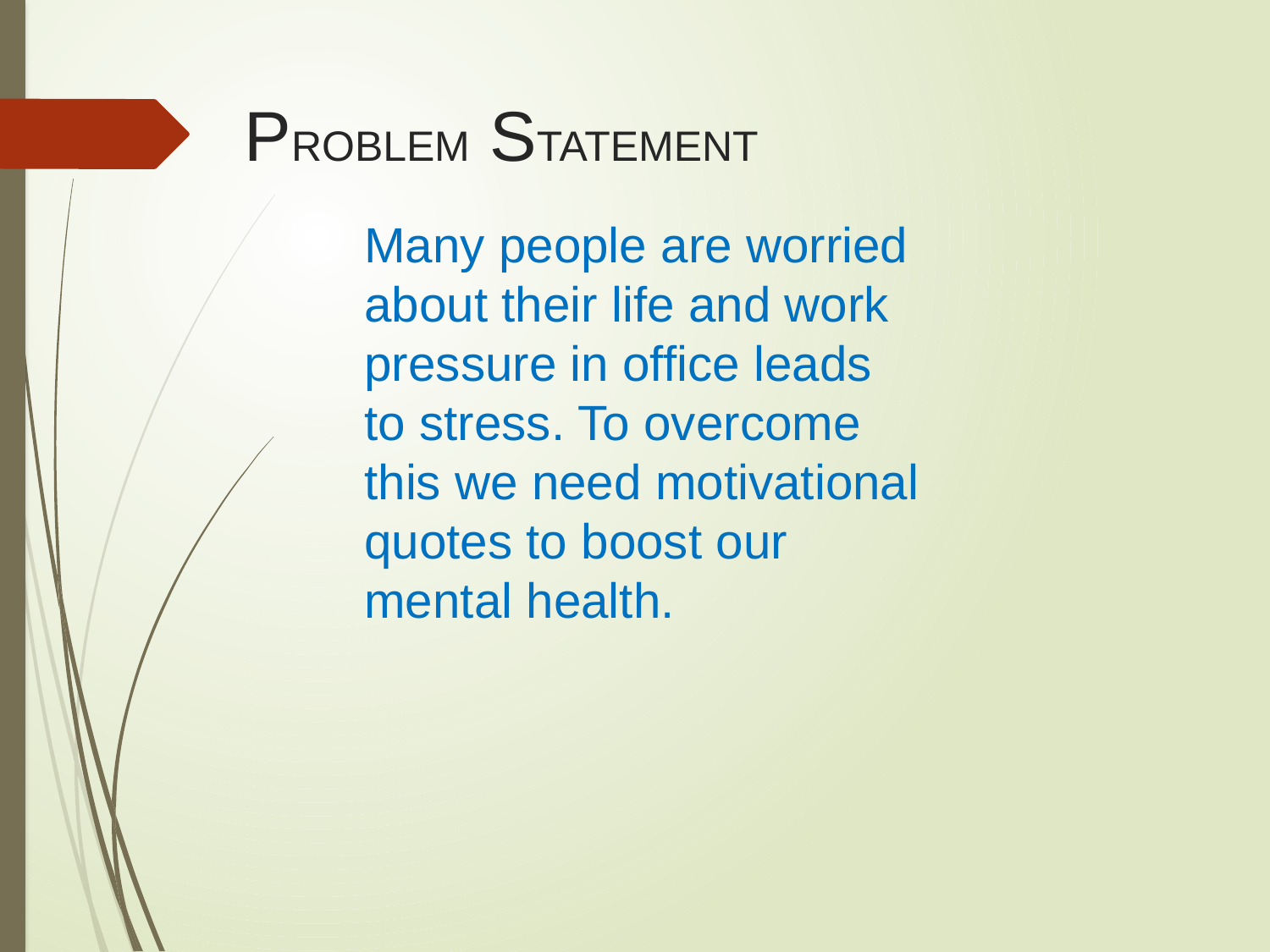

# PROBLEM STATEMENT
Many people are worried about their life and work pressure in office leads to stress. To overcome this we need motivational quotes to boost our mental health.